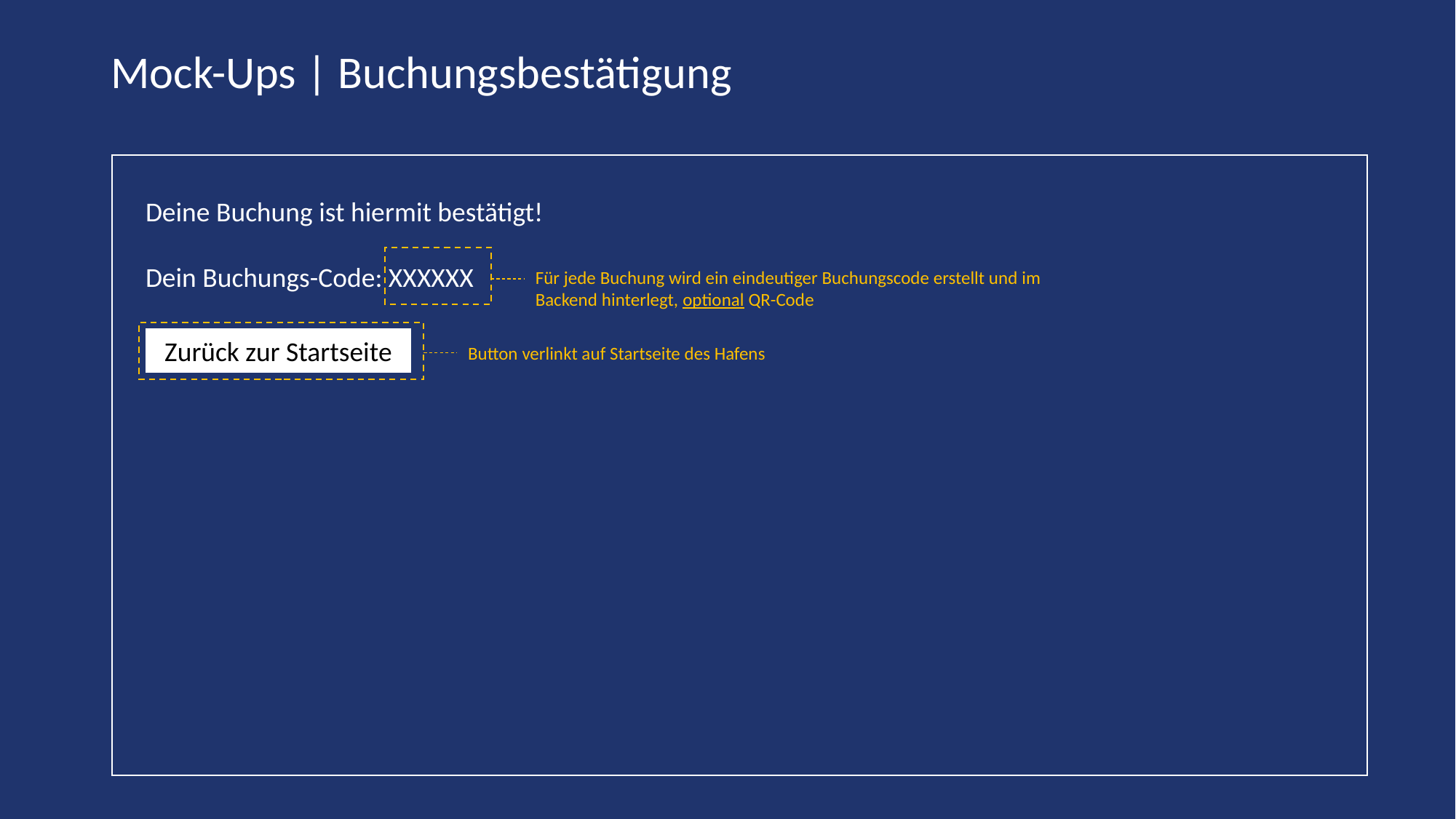

# Mock-Ups | Buchungsbestätigung

Deine Buchung ist hiermit bestätigt!

Dein Buchungs-Code: XXXXXX

Für jede Buchung wird ein eindeutiger Buchungscode erstellt und im Backend hinterlegt, optional QR-Code

Zurück zur Startseite
Button verlinkt auf Startseite des Hafens